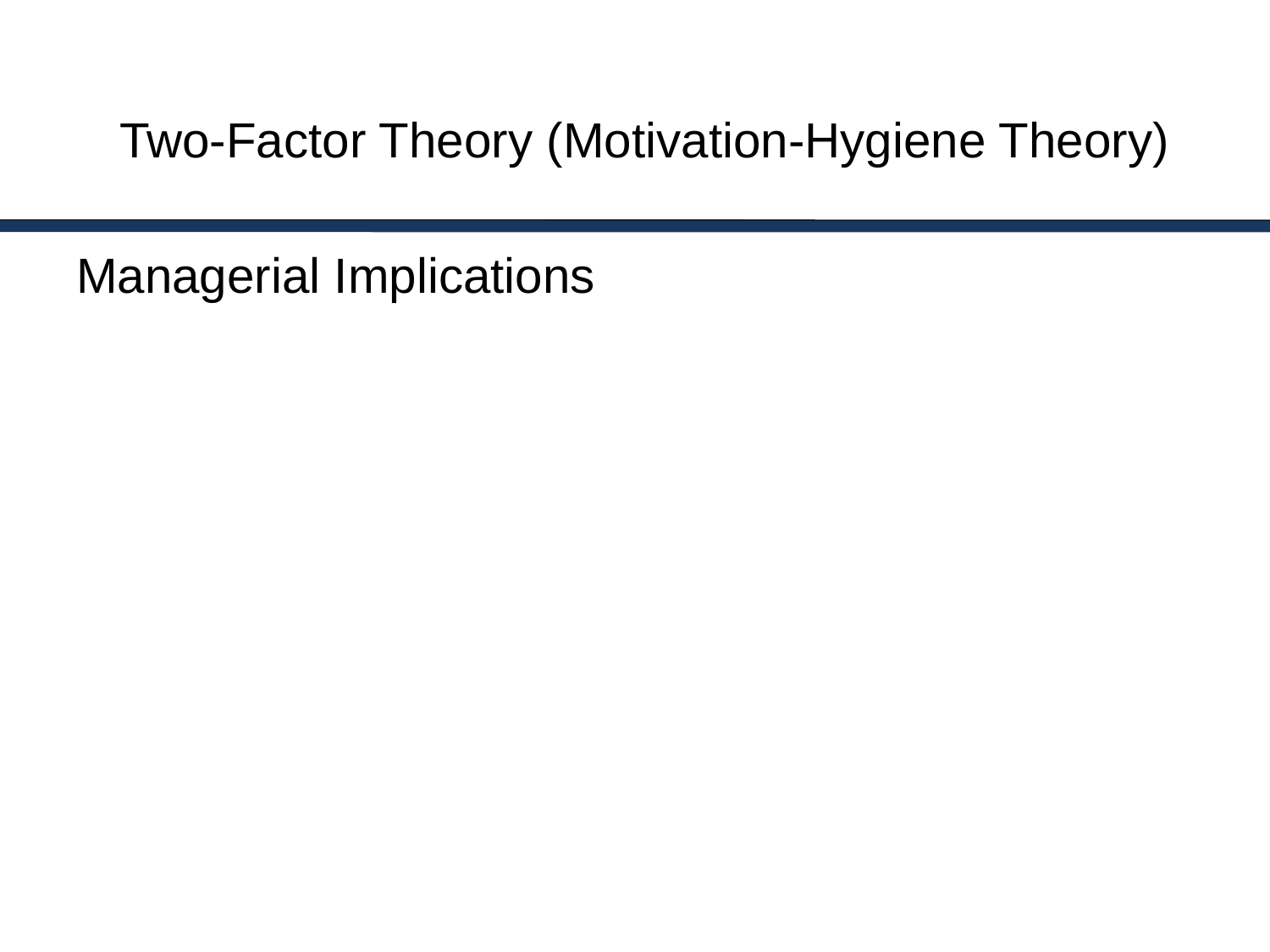

# Two-Factor Theory (Motivation-Hygiene Theory)
Managerial Implications

7-15